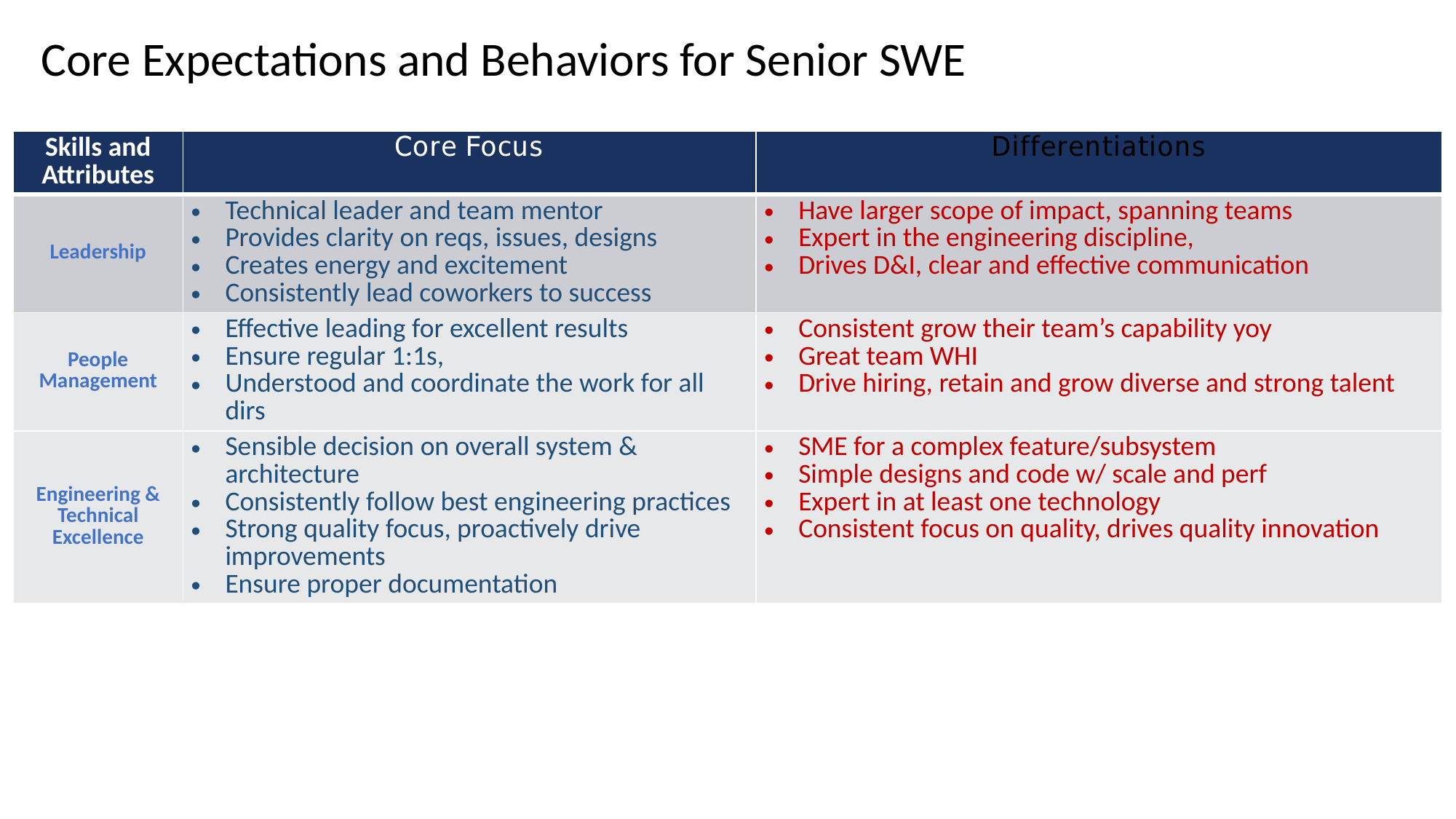

# Core Expectations and Behaviors for Senior SWE
| Skills and Attributes | Core Focus | Differentiations |
| --- | --- | --- |
| Leadership | Technical leader and team mentor Provides clarity on reqs, issues, designs Creates energy and excitement Consistently lead coworkers to success | Have larger scope of impact, spanning teams Expert in the engineering discipline, Drives D&I, clear and effective communication |
| People Management | Effective leading for excellent results Ensure regular 1:1s, Understood and coordinate the work for all dirs | Consistent grow their team’s capability yoy Great team WHI Drive hiring, retain and grow diverse and strong talent |
| Engineering & Technical Excellence | Sensible decision on overall system & architecture Consistently follow best engineering practices Strong quality focus, proactively drive improvements Ensure proper documentation | SME for a complex feature/subsystem Simple designs and code w/ scale and perf Expert in at least one technology Consistent focus on quality, drives quality innovation |